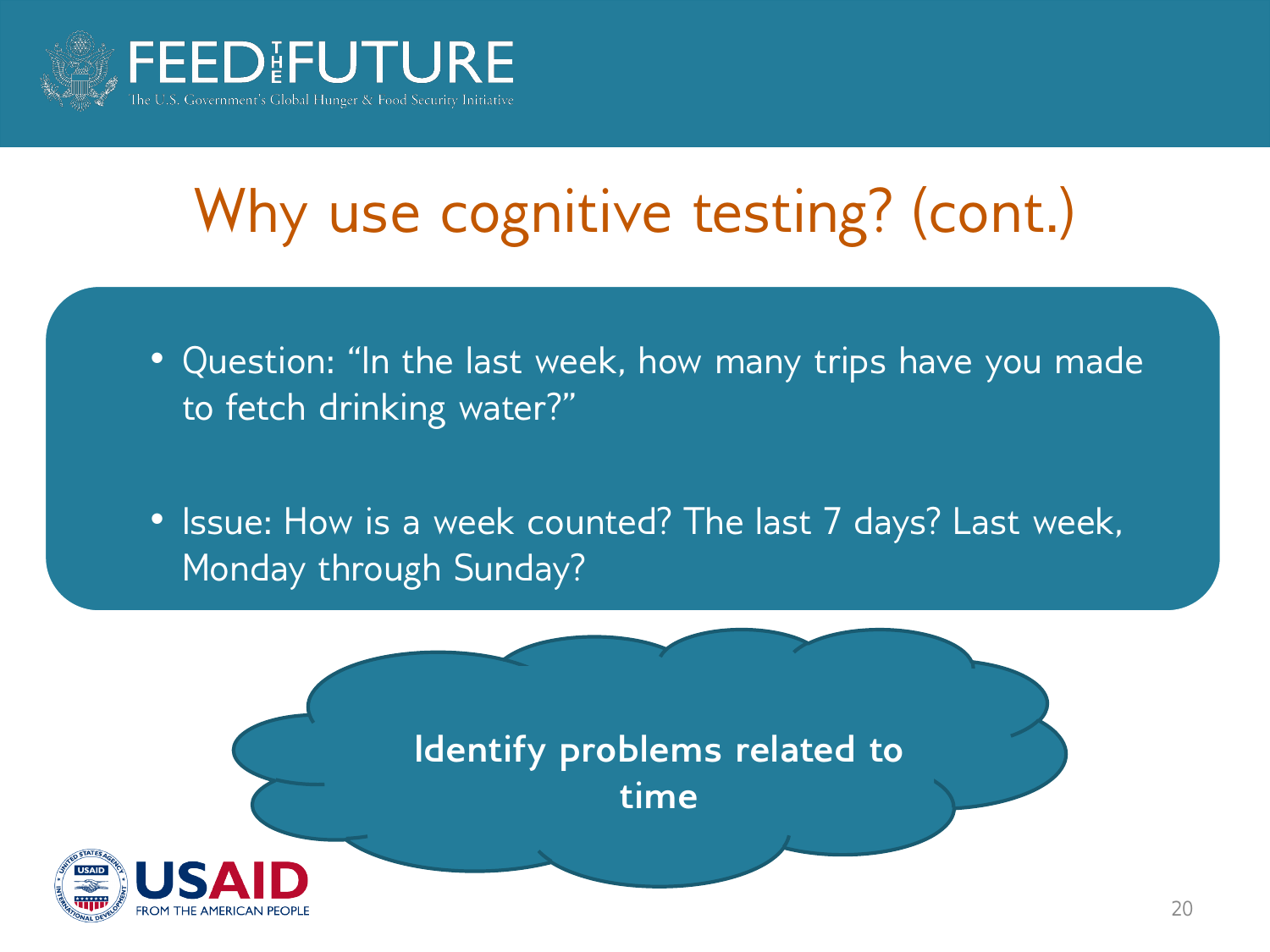

# Why use cognitive testing? (cont.)

Question: “In the last week, how many trips have you made to fetch drinking water?”

Issue: How is a week counted? The last 7 days? Last week, Monday through Sunday?

Identify problems related to time

20